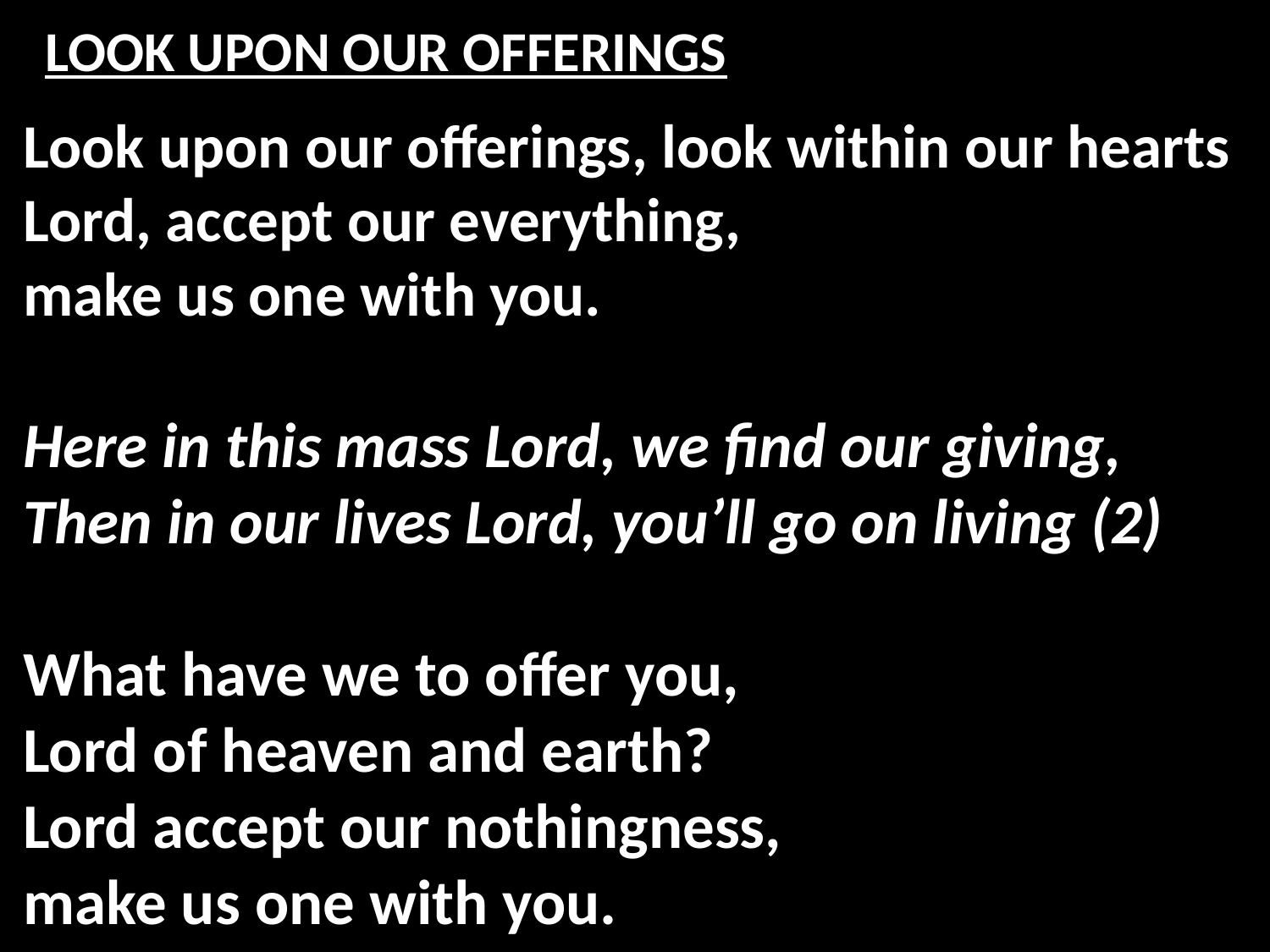

# LOOK UPON OUR OFFERINGS
Look upon our offerings, look within our hearts
Lord, accept our everything,
make us one with you.

Here in this mass Lord, we find our giving,
Then in our lives Lord, you’ll go on living (2)

What have we to offer you,
Lord of heaven and earth?
Lord accept our nothingness,
make us one with you.